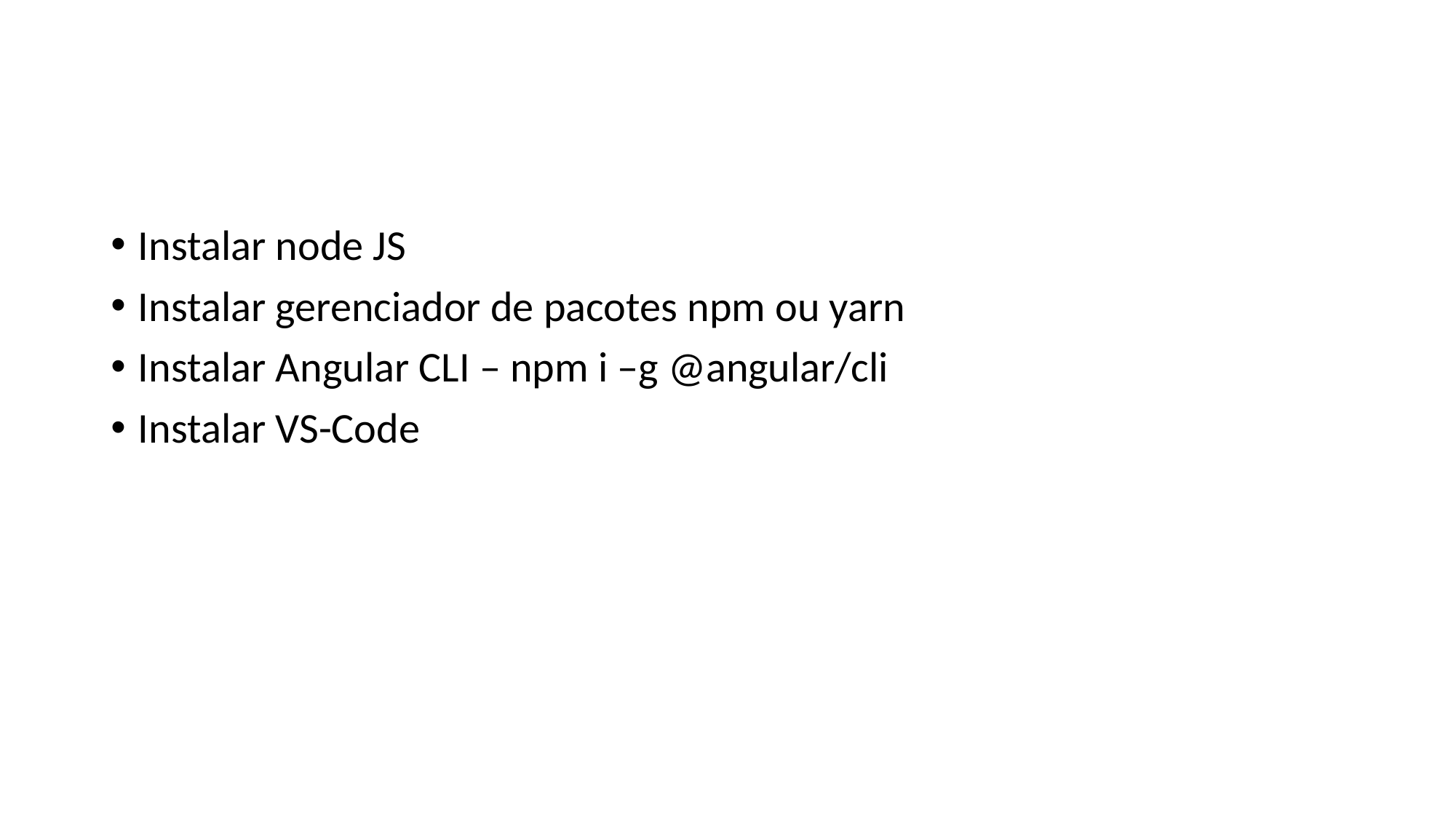

#
Instalar node JS
Instalar gerenciador de pacotes npm ou yarn
Instalar Angular CLI – npm i –g @angular/cli
Instalar VS-Code